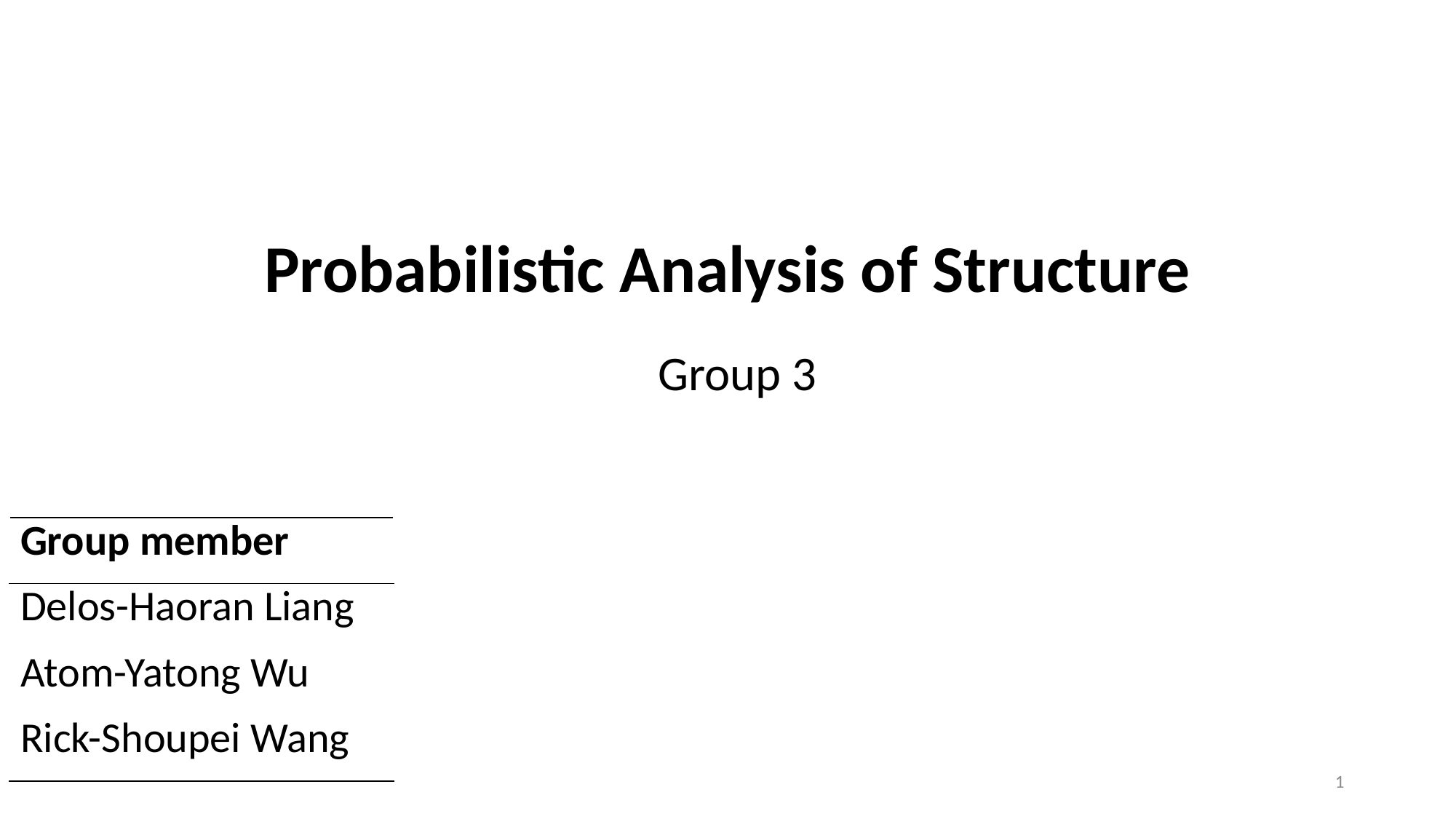

# Probabilistic Analysis of Structure
Group 3
| Group member |
| --- |
| Delos-Haoran Liang |
| Atom-Yatong Wu |
| Rick-Shoupei Wang |
1